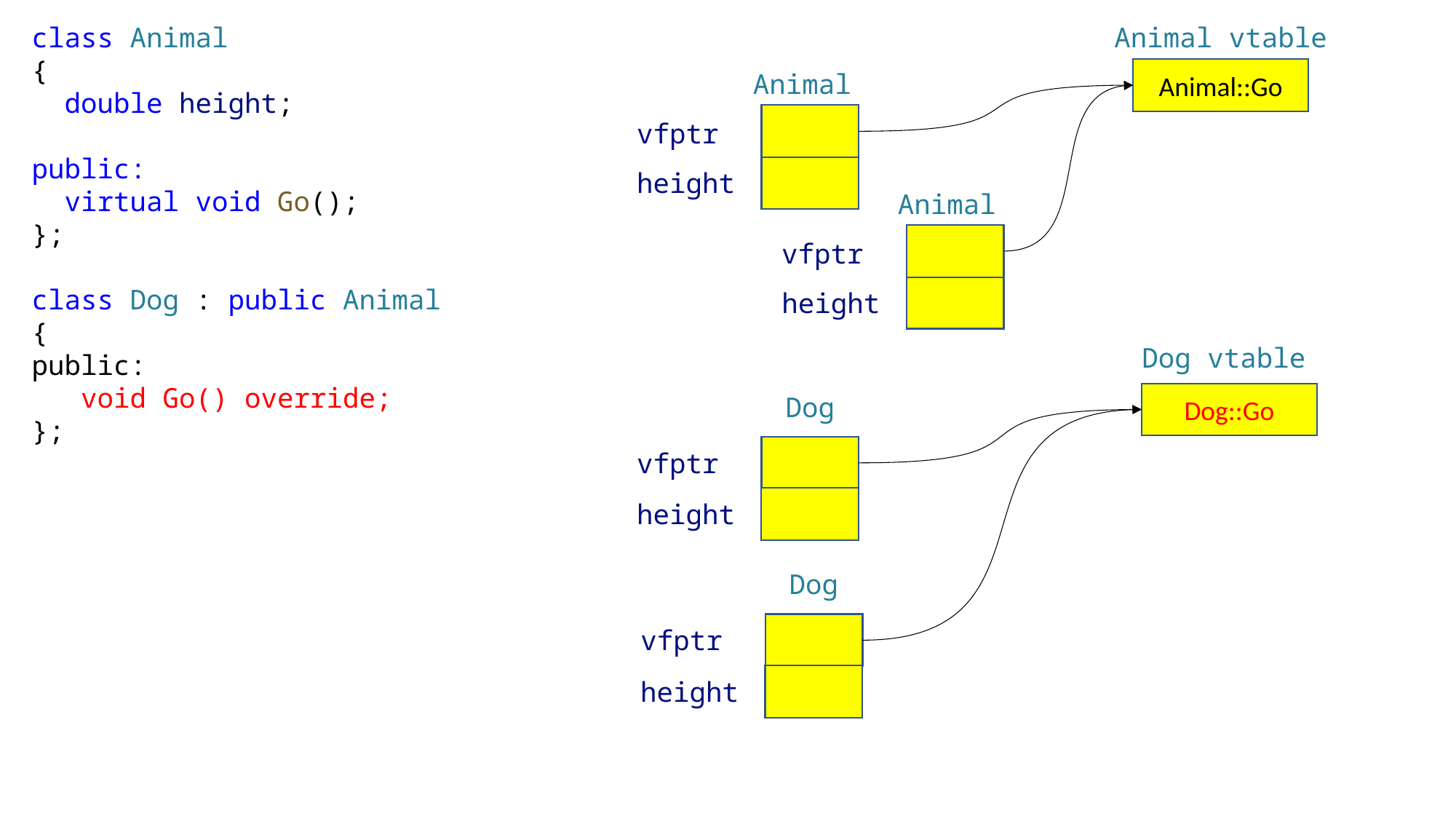

Animal vtable
class Animal
{
  double height;
public:
  virtual void Go();
};
class Dog : public Animal
{
public:
   void Go() override;
};
Animal::Go
Animal

vfptr

height
Animal

vfptr

height
Dog vtable
Dog::Go
Dog

vfptr

height
Dog

vfptr

height